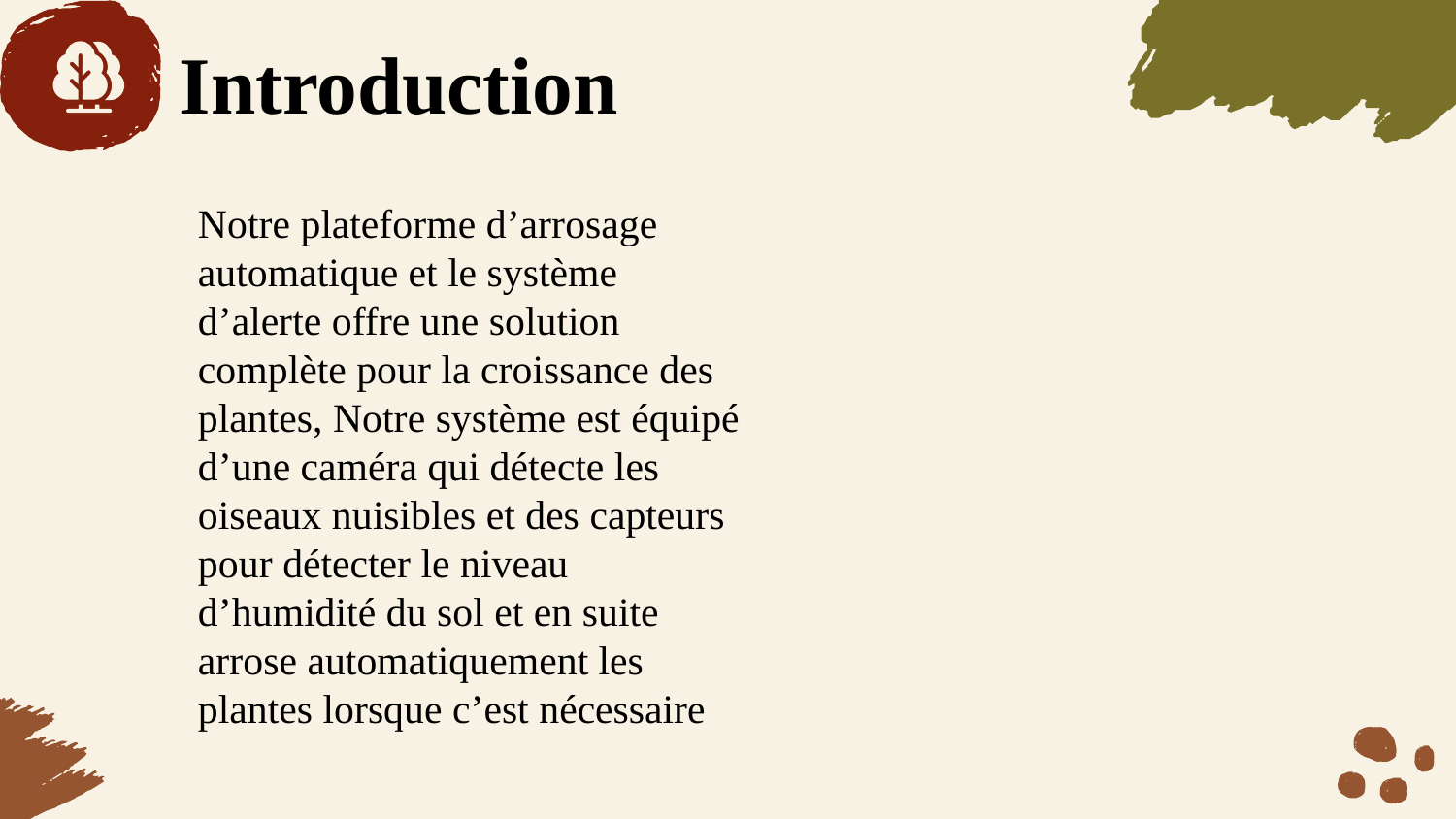

Introduction

Technologies et outils utilisées
Notre plateforme d’arrosage automatique et le système d’alerte offre une solution complète pour la croissance des plantes, Notre système est équipé d’une caméra qui détecte les oiseaux nuisibles et des capteurs pour détecter le niveau d’humidité du sol et en suite arrose automatiquement les plantes lorsque c’est nécessaire